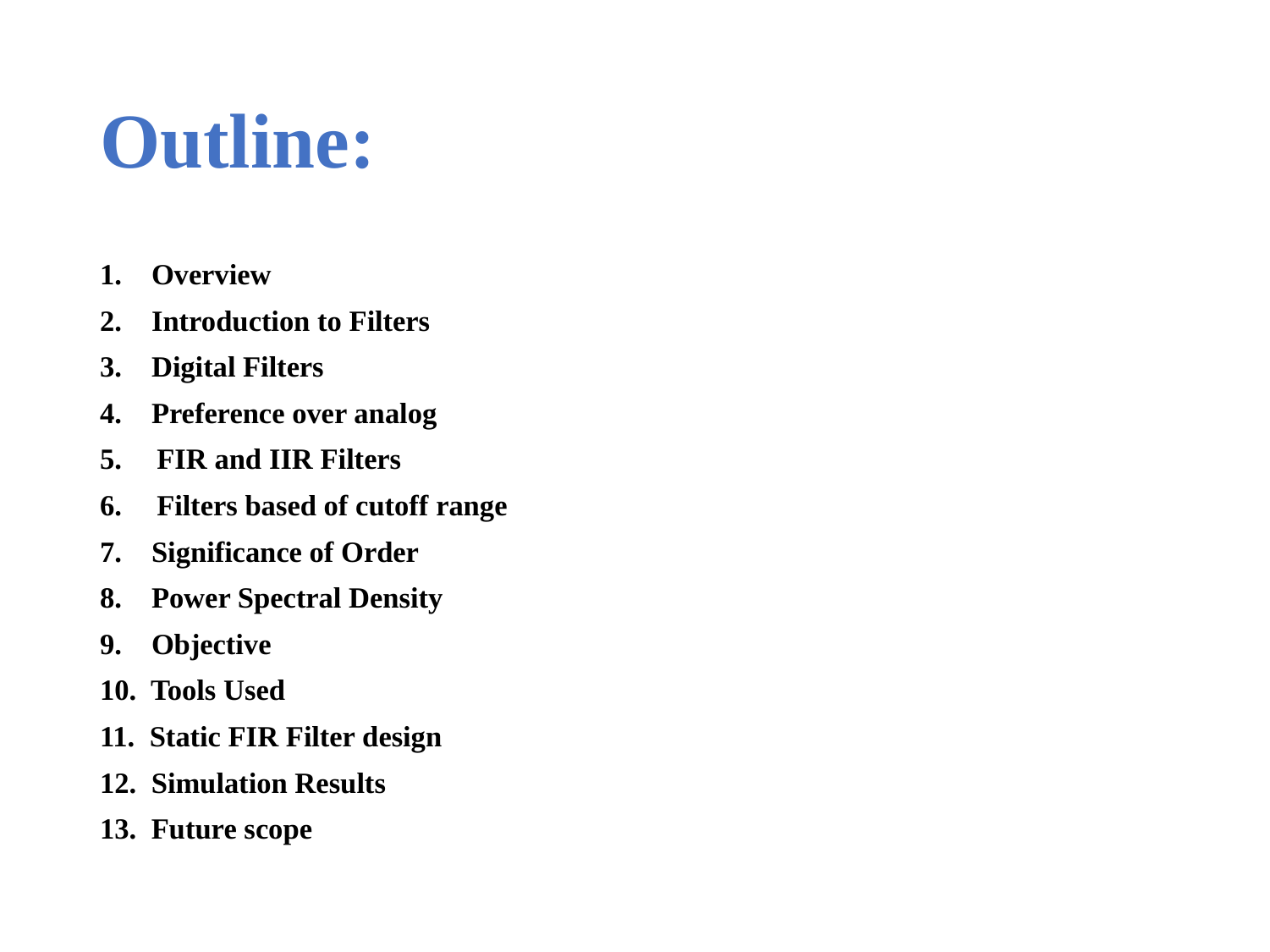

# Outline:
1.    Overview
2.    Introduction to Filters
3.    Digital Filters
4.    Preference over analog
FIR and IIR Filters
Filters based of cutoff range
7.    Significance of Order
8.    Power Spectral Density
9.    Objective
10.  Tools Used
11.  Static FIR Filter design
12.  Simulation Results
13.  Future scope